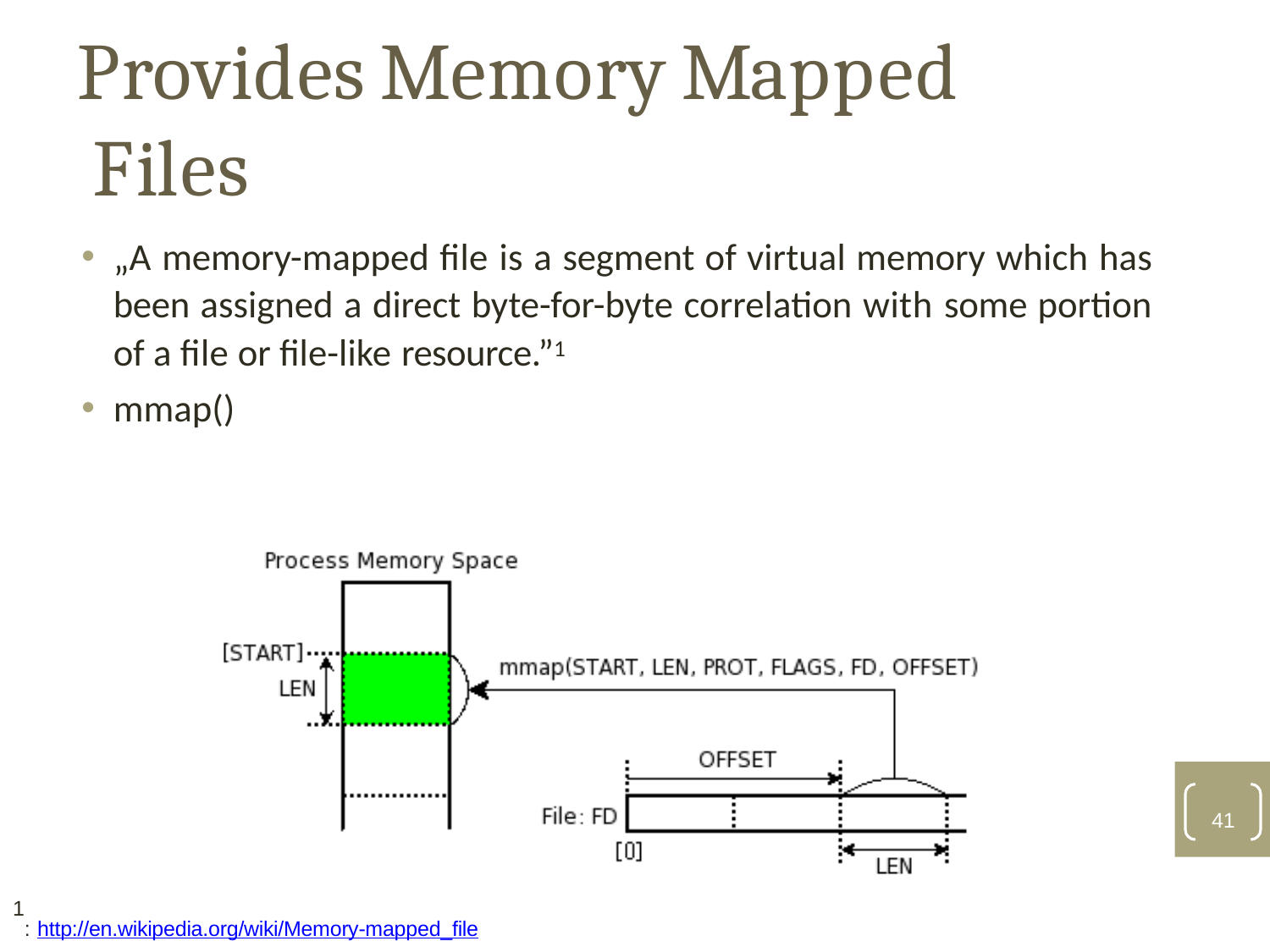

# Provides Memory Mapped  Files
„A memory-mapped file is a segment of virtual memory which has  been assigned a direct byte-for-byte correlation with some portion  of a file or file-like resource.”1
mmap()

41
1
: http://en.wikipedia.org/wiki/Memory-mapped_file